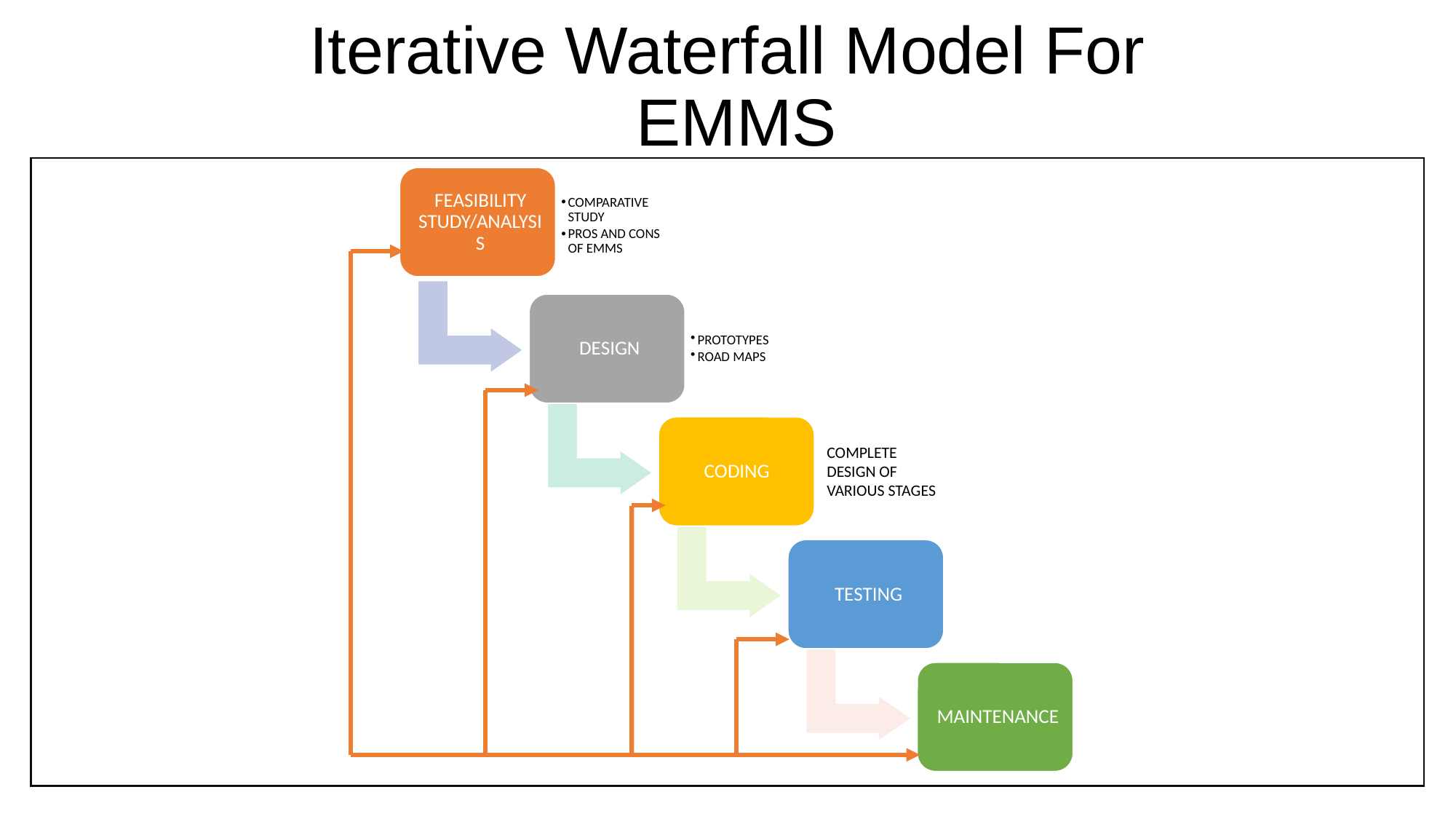

# Iterative Waterfall Model For EMMS

FEASIBILITY STUDY/ANALYSIS
COMPARATIVE STUDY
PROS AND CONS OF EMMS
DESIGN
PROTOTYPES
ROAD MAPS
CODING
TESTING
MAINTENANCE

COMPLETE DESIGN OF VARIOUS STAGES